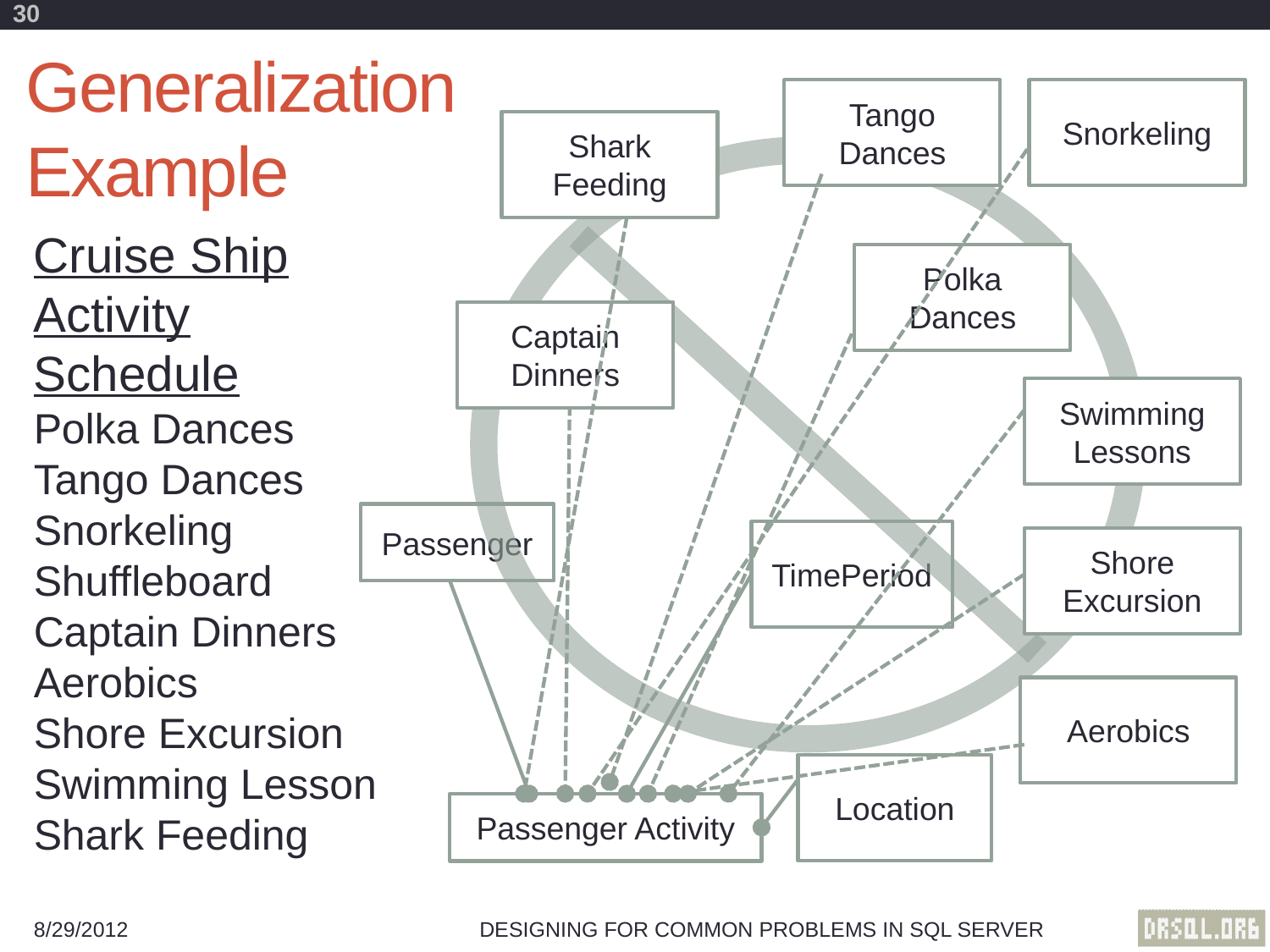

30
# Generalization Example
Tango Dances
Snorkeling
Shark Feeding

Polka Dances
Captain Dinners

Swimming Lessons

Shore Excursion

Aerobics

Cruise Ship Activity Schedule
Polka Dances
Tango Dances
Snorkeling
Shuffleboard
Captain Dinners
Aerobics
Shore Excursion
Swimming Lesson
Shark Feeding

Passenger
TimePeriod

Location

Passenger Activity
Designing for Common Problems in SQL Server
8/29/2012